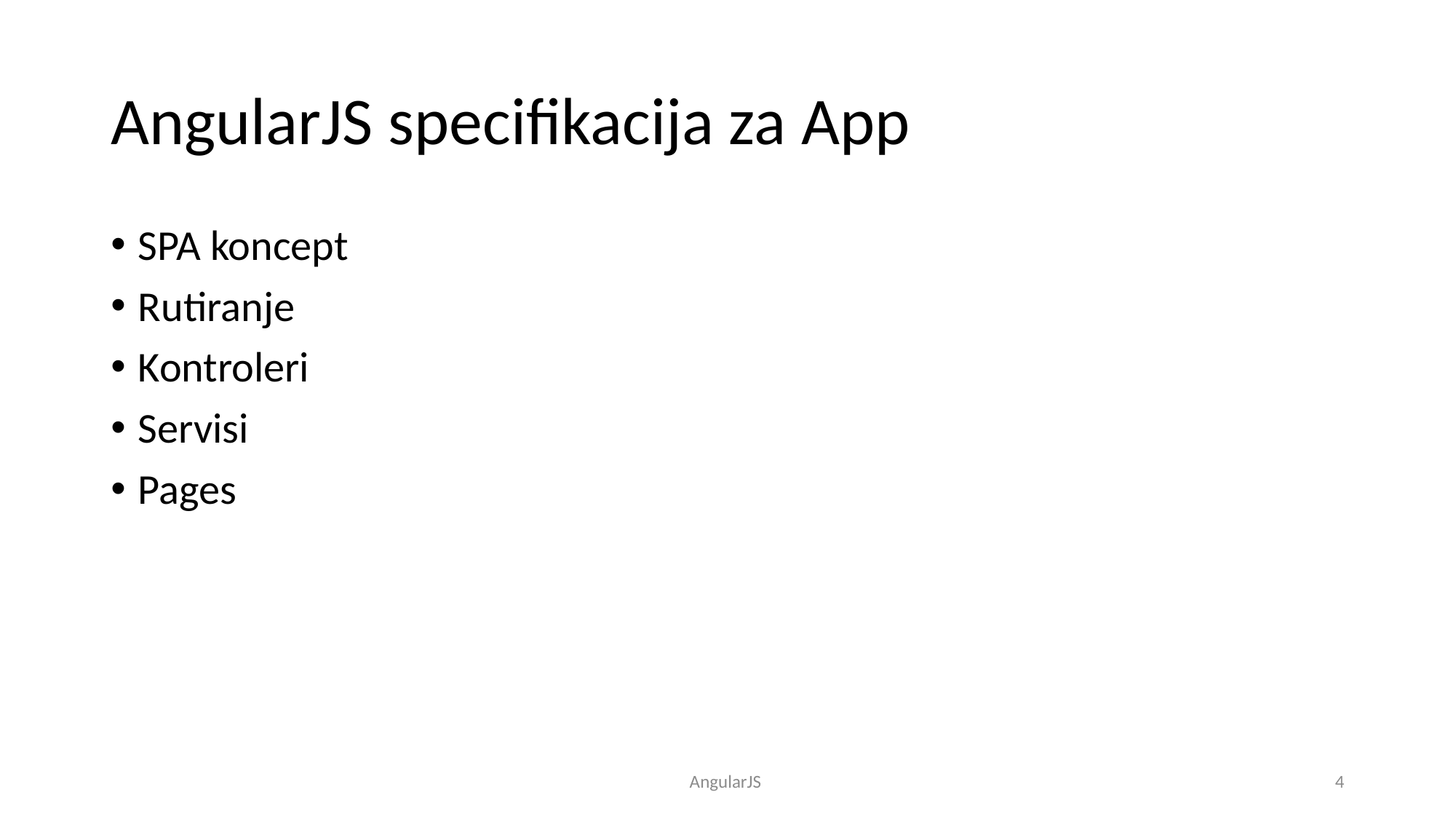

# AngularJS specifikacija za App
SPA koncept
Rutiranje
Kontroleri
Servisi
Pages
AngularJS
4